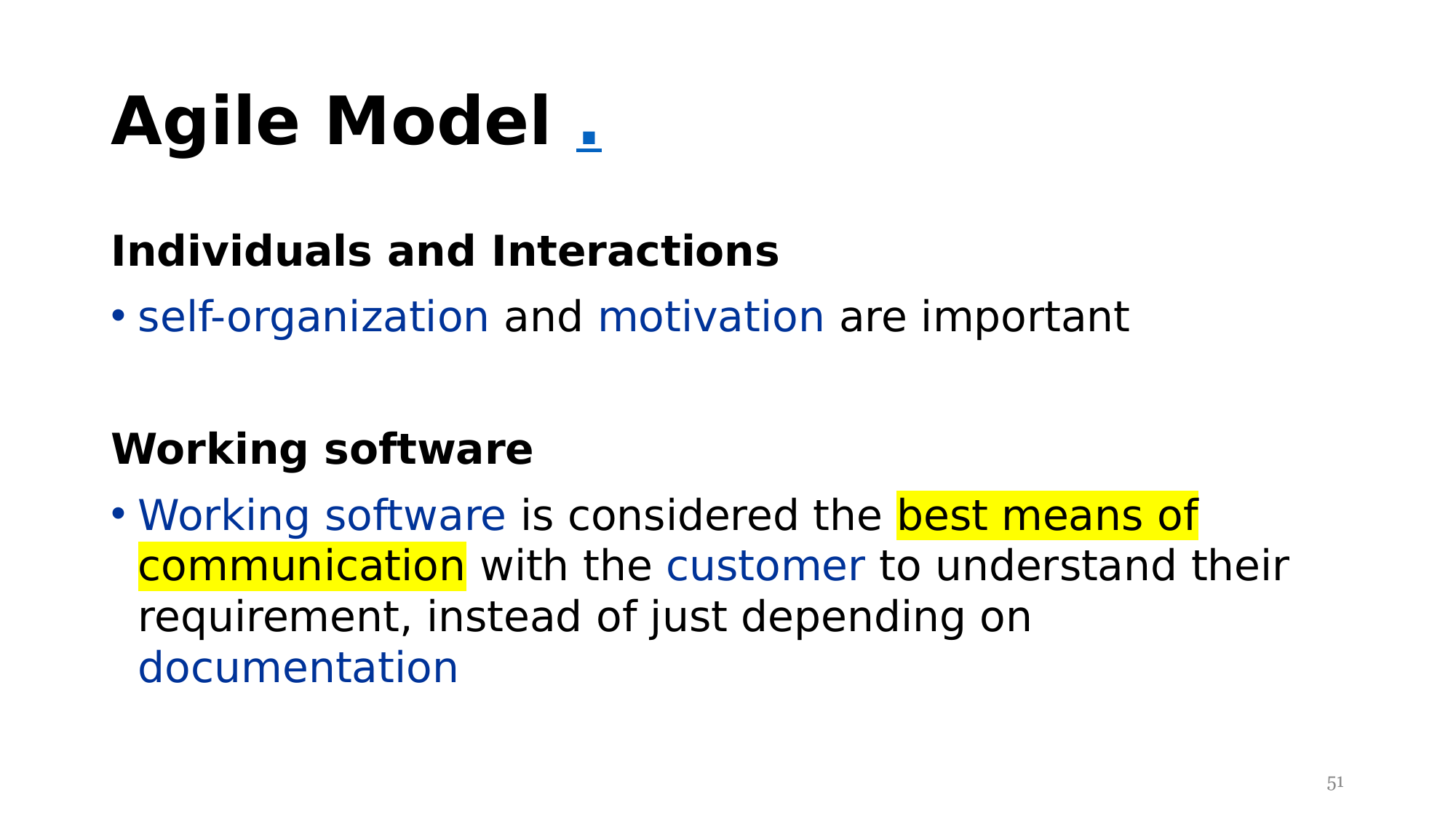

# Agile Model .
Individuals and Interactions
self-organization and motivation are important

Working software
Working software is considered the best means of communication with the customer to understand their requirement, instead of just depending on documentation

51